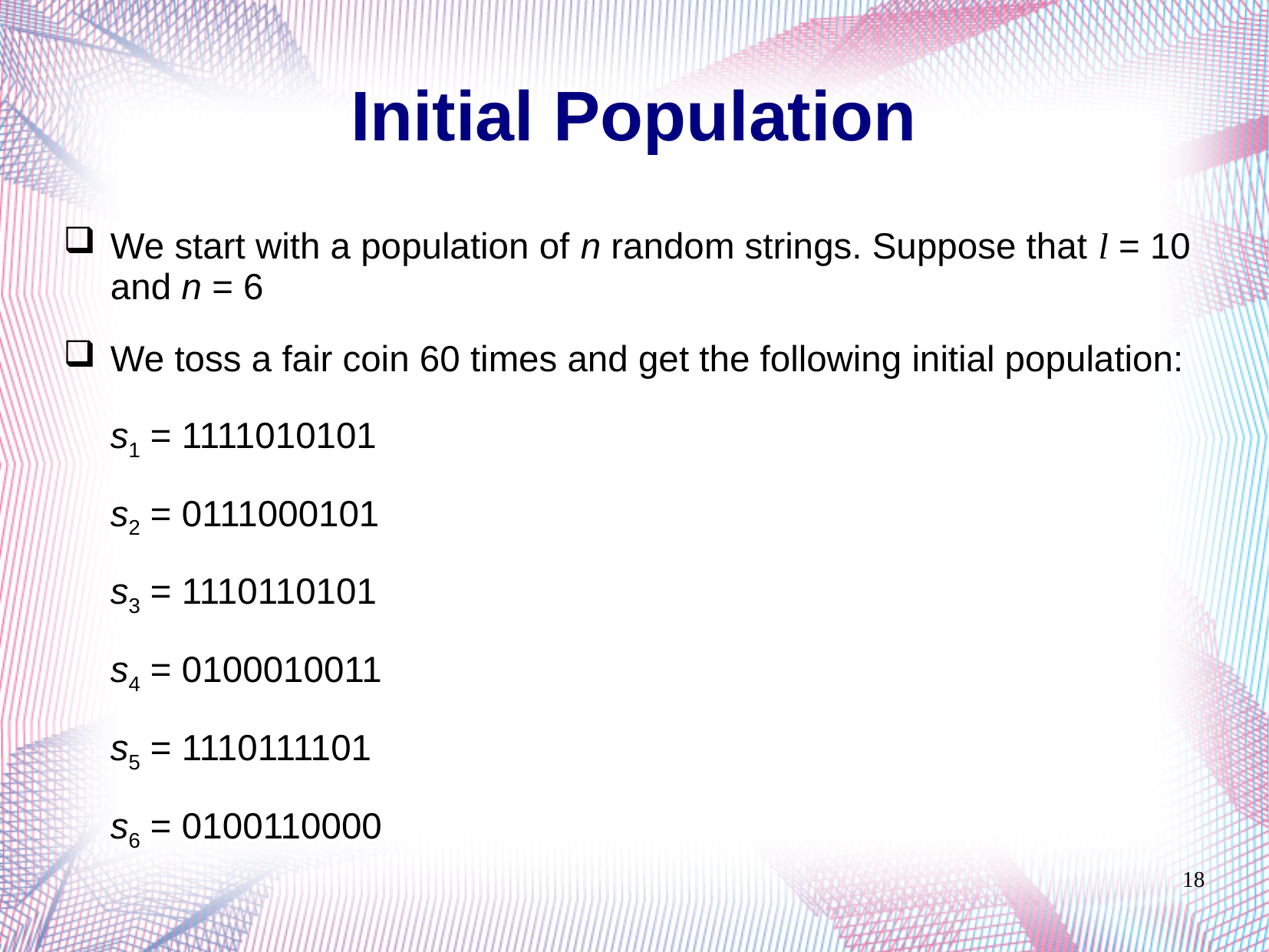

# Initial Population
We start with a population of n random strings. Suppose that l = 10 and n = 6
We toss a fair coin 60 times and get the following initial population:
		s1 = 1111010101
		s2 = 0111000101
		s3 = 1110110101
		s4 = 0100010011
		s5 = 1110111101
		s6 = 0100110000

18